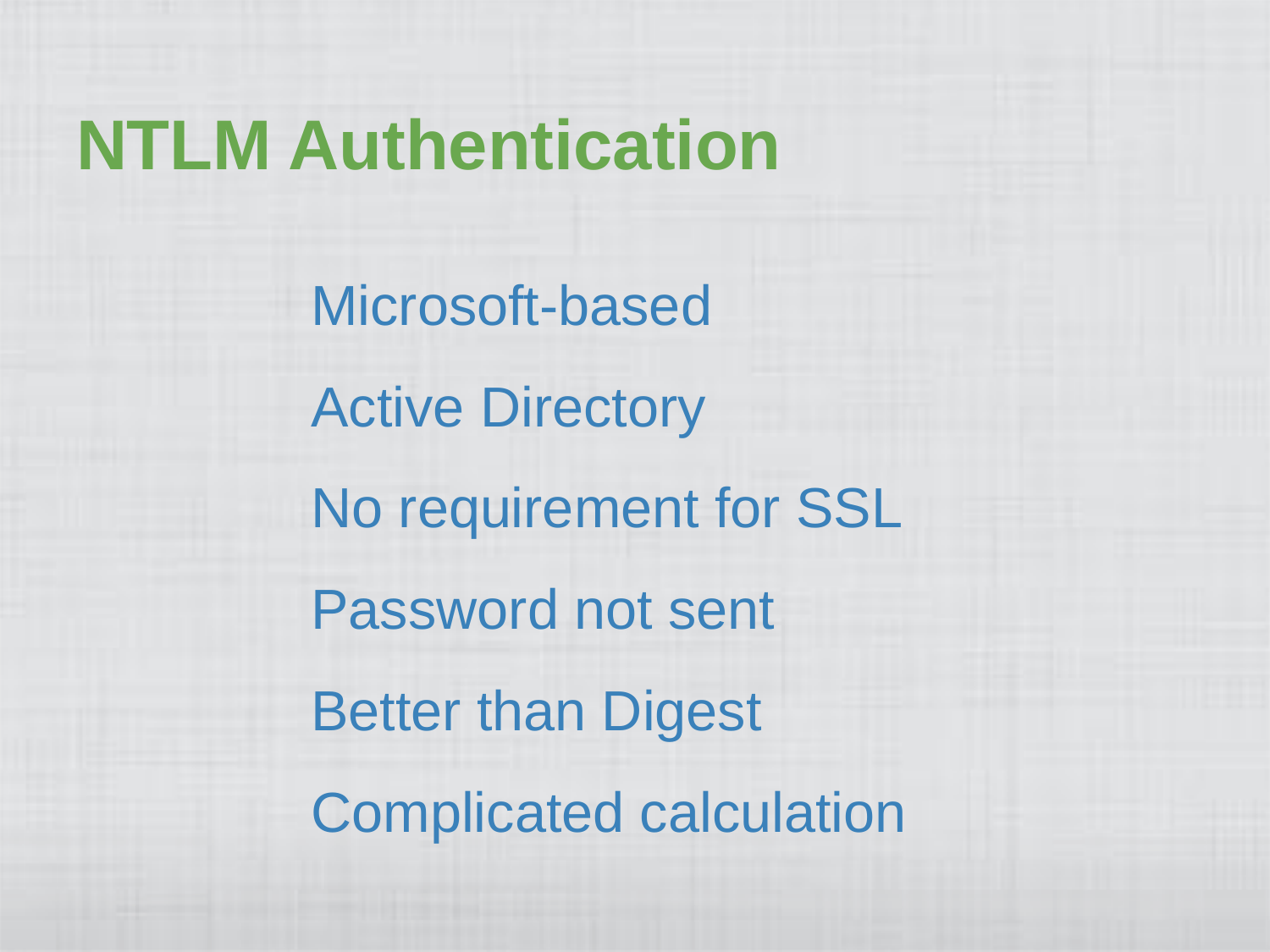

# NTLM Authentication
Microsoft-based
Active Directory
No requirement for SSL
Password not sent
Better than Digest
Complicated calculation